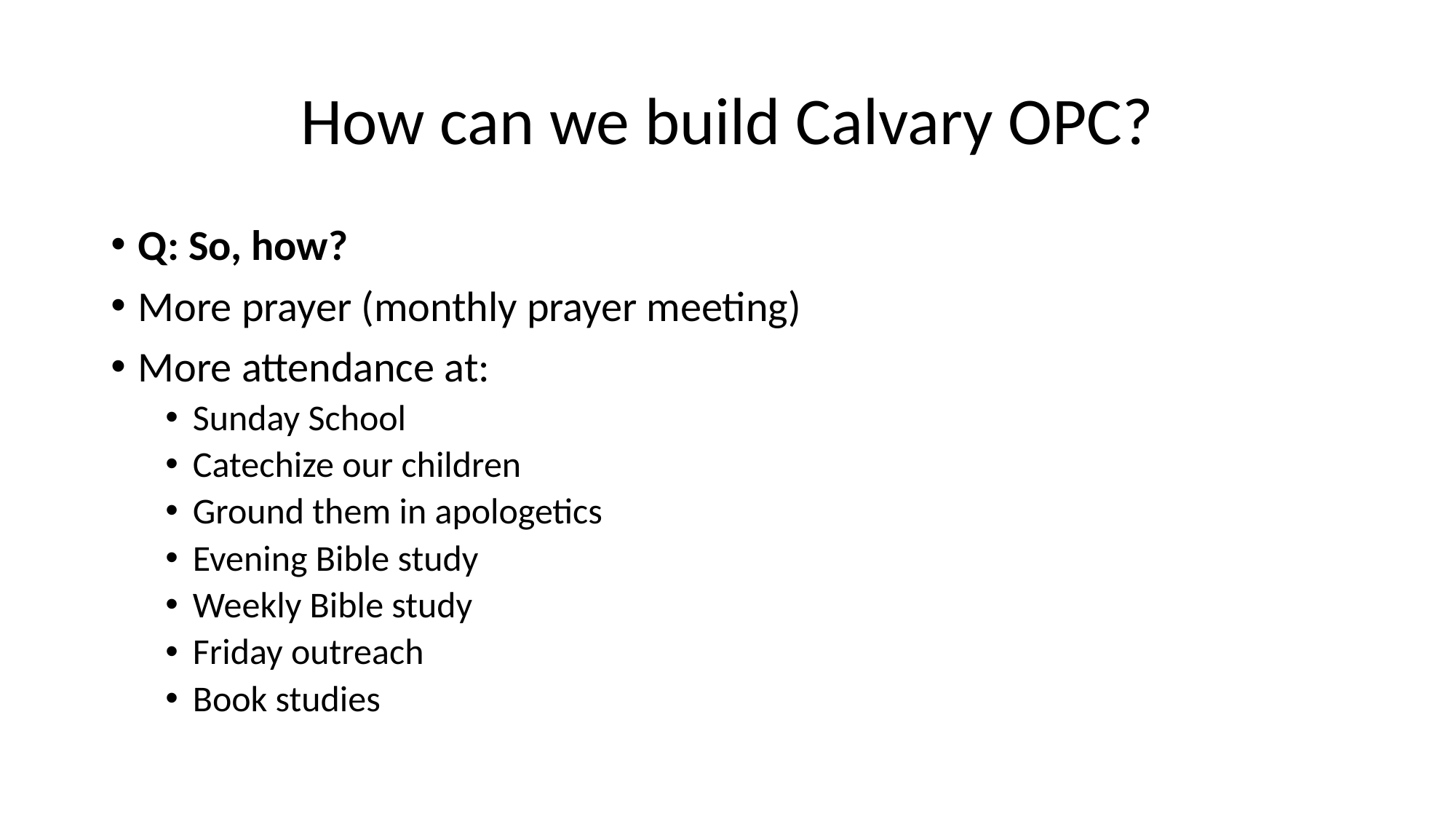

# How can we build Calvary OPC?
Q: So, how?
More prayer (monthly prayer meeting)
More attendance at:
Sunday School
Catechize our children
Ground them in apologetics
Evening Bible study
Weekly Bible study
Friday outreach
Book studies